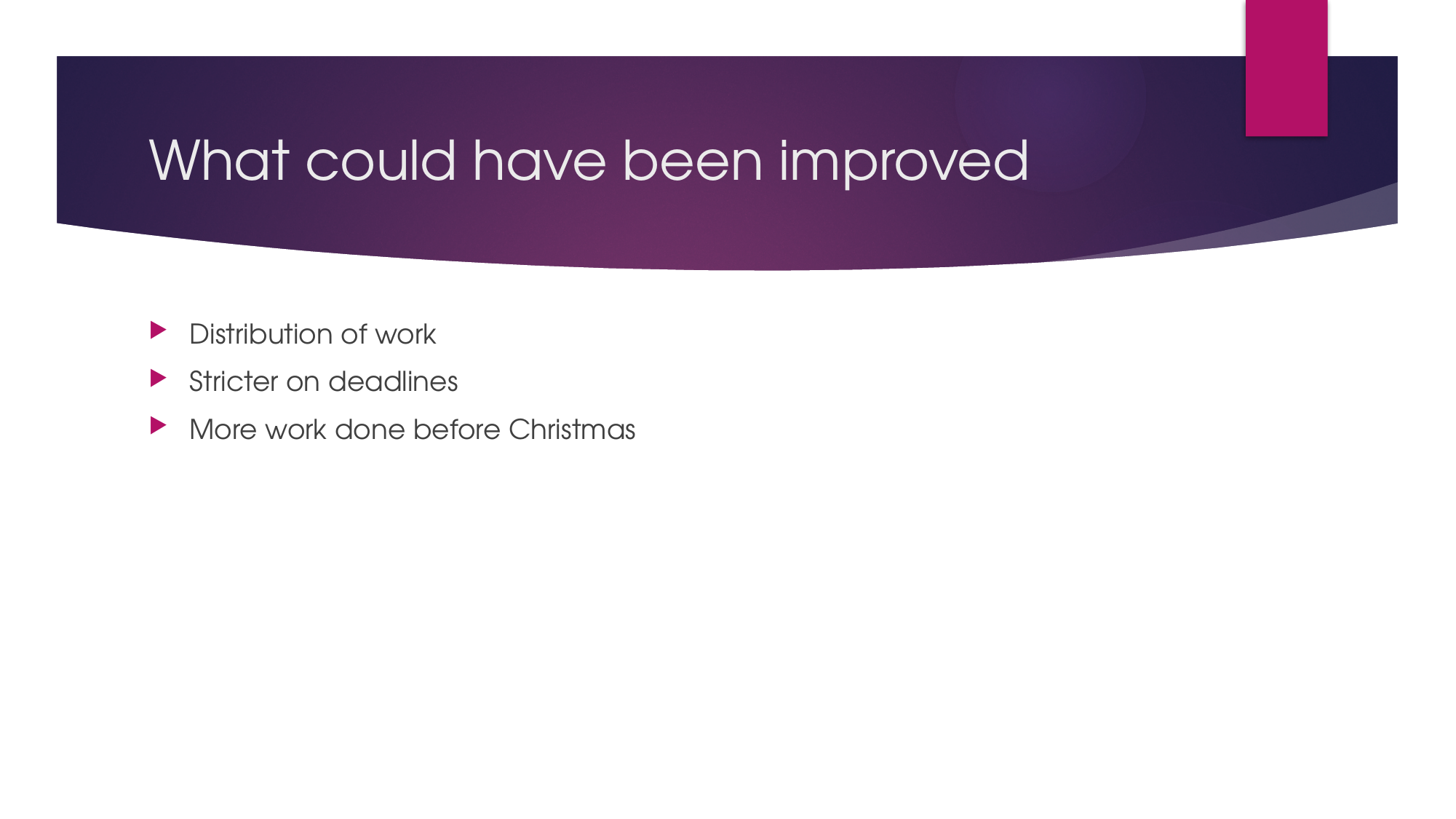

# What could have been improved
Distribution of work
Stricter on deadlines
More work done before Christmas